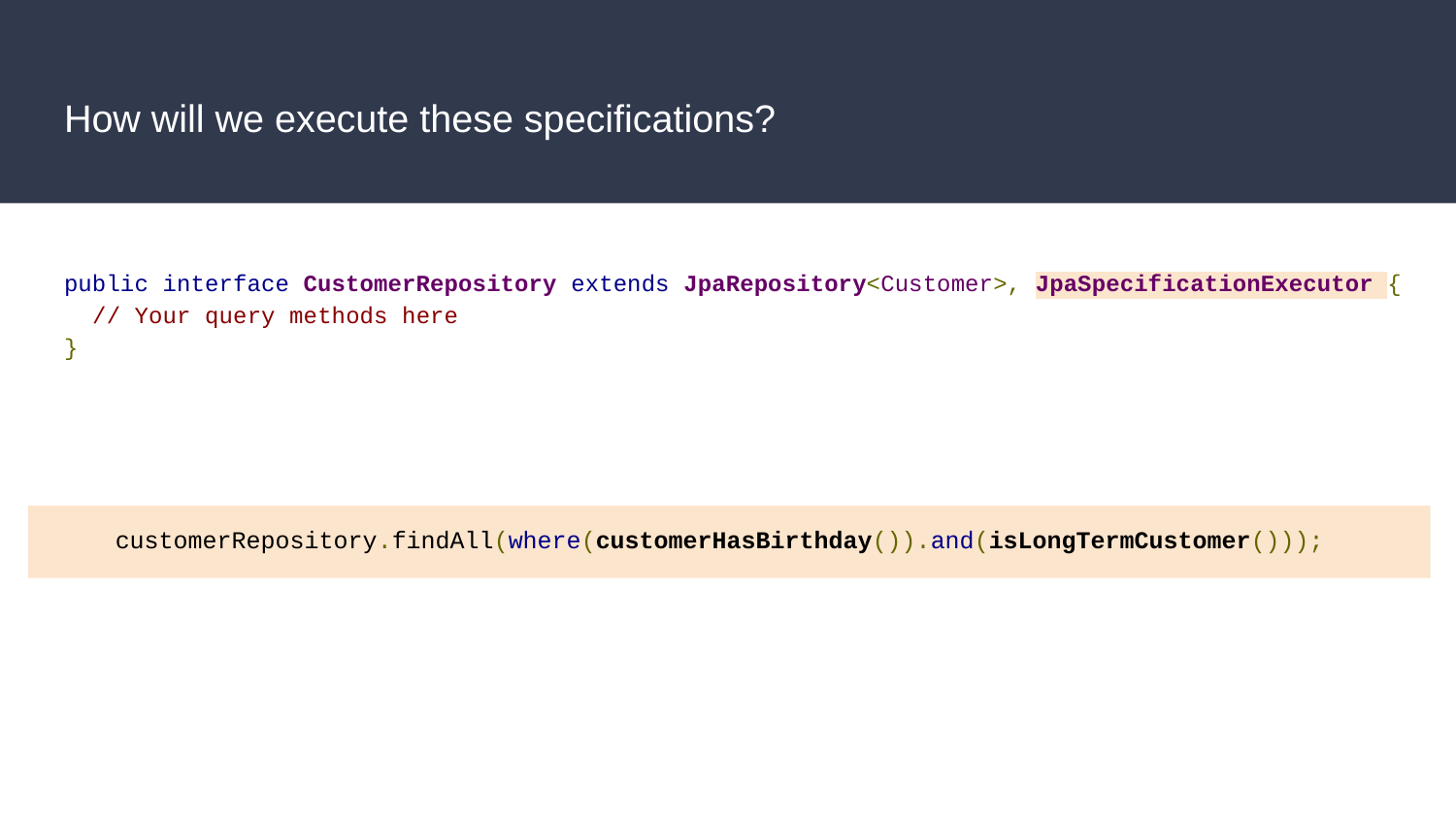

# How will we execute these specifications?
public interface CustomerRepository extends JpaRepository<Customer>, JpaSpecificationExecutor {
  // Your query methods here
}
customerRepository.findAll(where(customerHasBirthday()).and(isLongTermCustomer()));